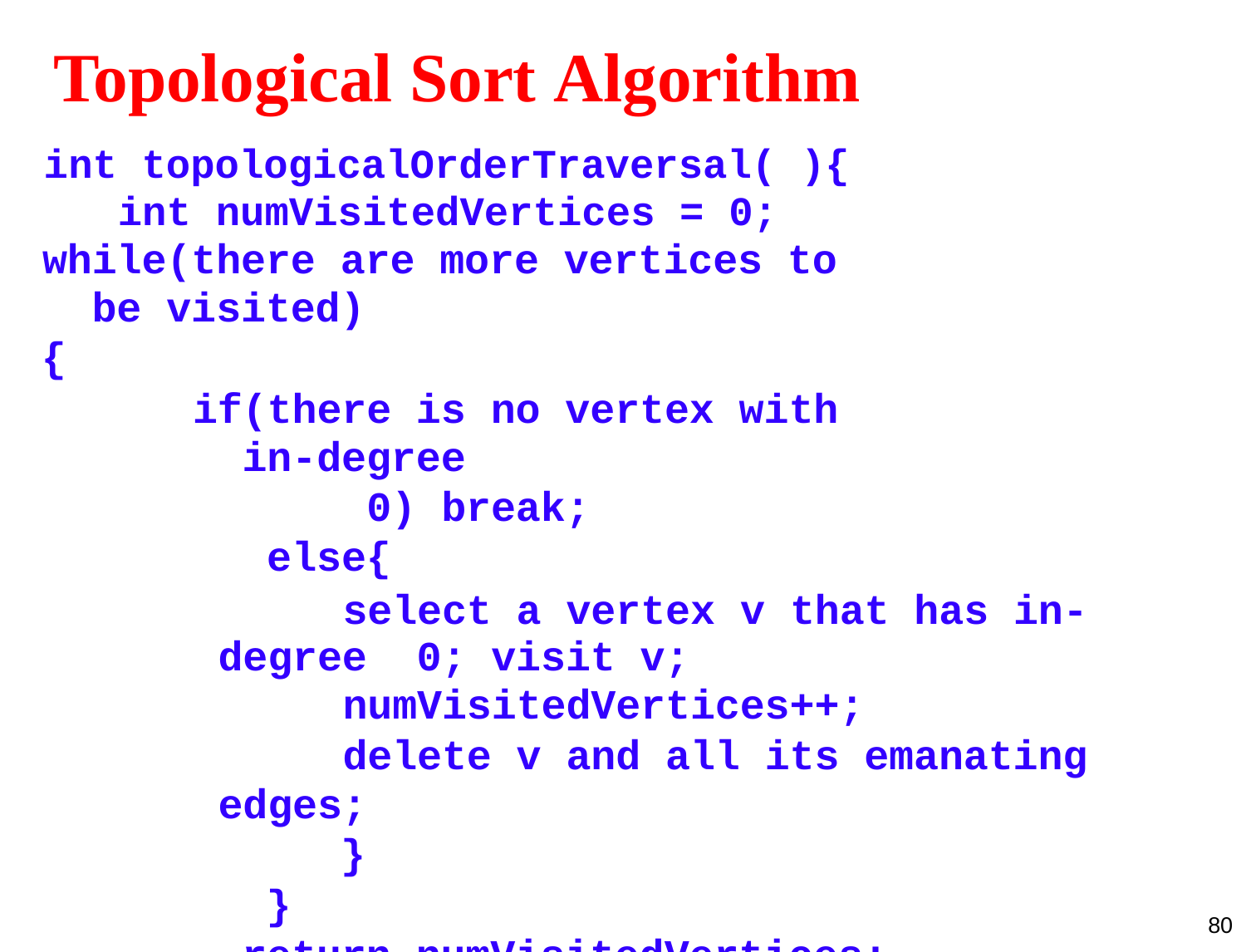

# Topological Sort Algorithm
int topologicalOrderTraversal( ){  int numVisitedVertices = 0;
while(there are more vertices to be visited)
{
if(there is no vertex with in-degree
0) break;  else{
select a vertex v that has in-degree  0; visit v;
numVisitedVertices++;
delete v and all its emanating edges;
}
}
return numVisitedVertices;
}
80